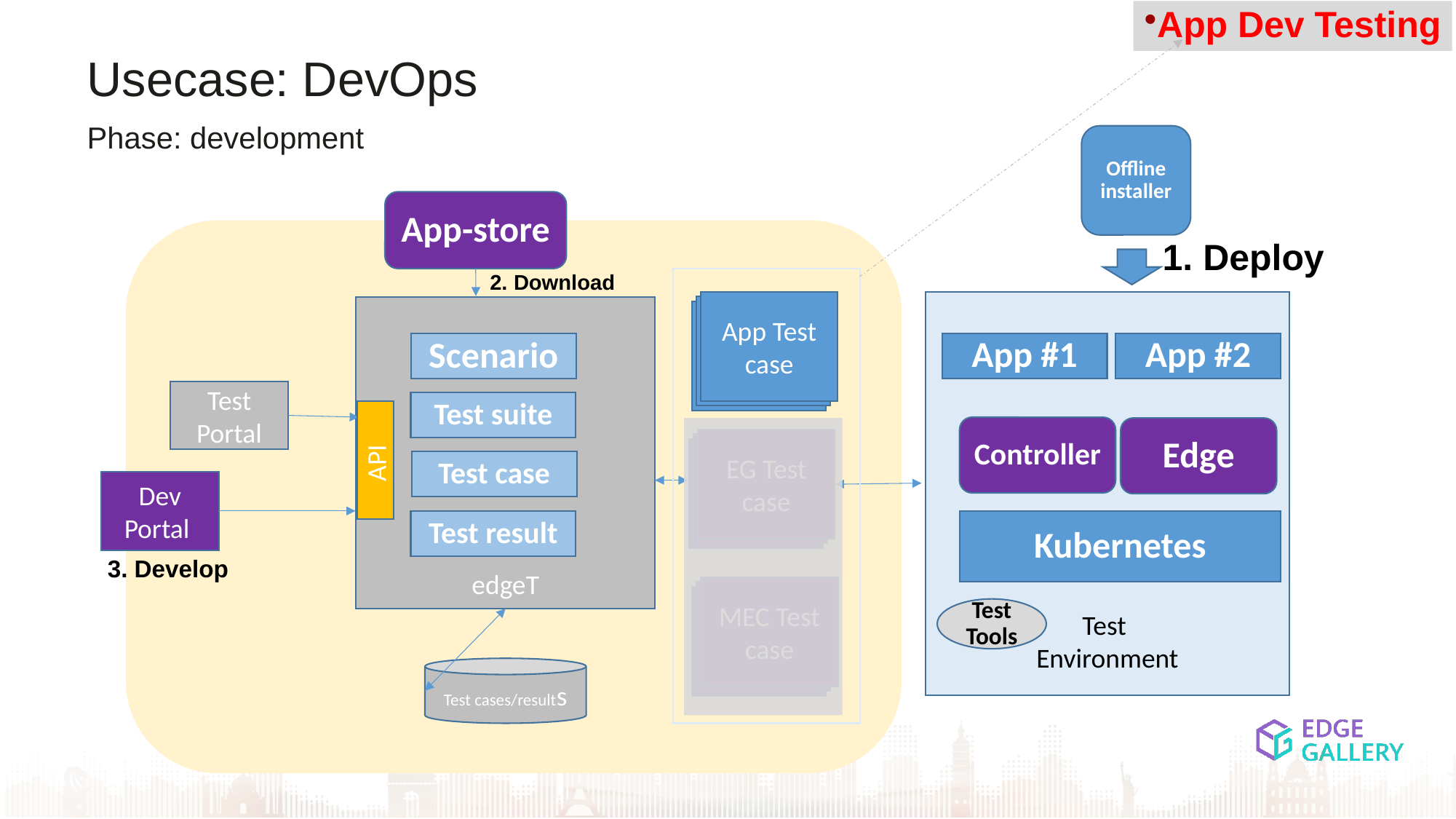

App Dev Testing
Usecase: DevOps
Phase: development
Offline installer

App-store

1. Deploy

2. Download

App Test case

Test
Environment
App#1
Test case

edgeT
App#1
Test case
App #1
App #2
Scenario
Test
Portal
Test suite
Controller

Edge
EG Test case
App#1
Test case
App#1
Test case
API
Test case
Dev
Portal
Test result
Kubernetes
3. Develop
MEC Test case
App#1
Test case
App#1
Test case
Test Tools
Test cases/results